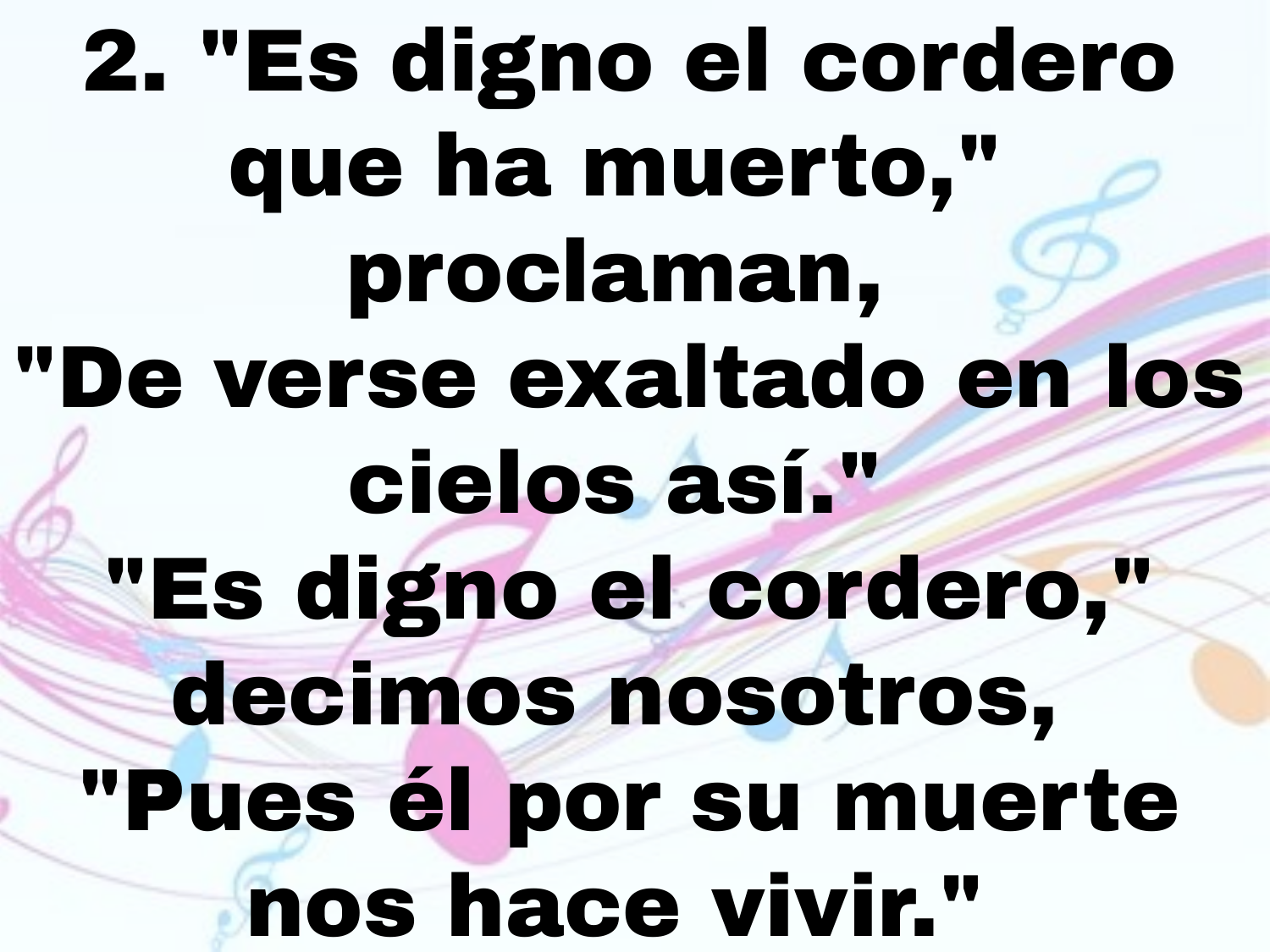

2. "Es digno el cordero que ha muerto,"
proclaman,
"De verse exaltado en los cielos así."
"Es digno el cordero," decimos nosotros,
"Pues él por su muerte nos hace vivir."